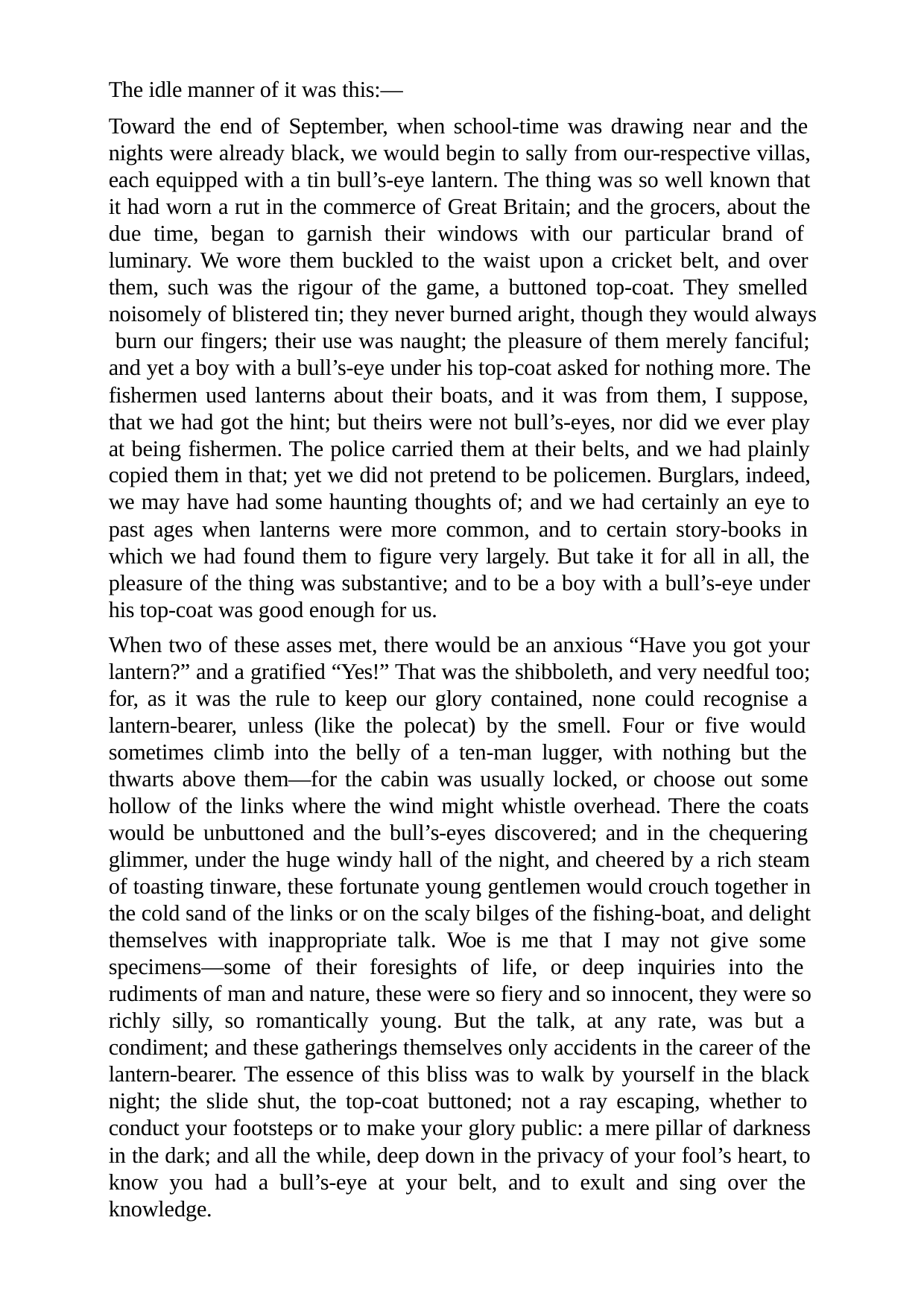

The idle manner of it was this:—
Toward the end of September, when school-time was drawing near and the  nights were already black, we would begin to sally from our-respective villas,  each equipped with a tin bull’s-eye lantern. The thing was so well known that  it had worn a rut in the commerce of Great Britain; and the grocers, about the  due time, began to garnish their windows with our particular brand of  luminary. We wore them buckled to the waist upon a cricket belt, and over  them, such was the rigour of the game, a buttoned top-coat. They smelled  noisomely of blistered tin; they never burned aright, though they would always  burn our fingers; their use was naught; the pleasure of them merely fanciful;  and yet a boy with a bull’s-eye under his top-coat asked for nothing more. The  fishermen used lanterns about their boats, and it was from them, I suppose,  that we had got the hint; but theirs were not bull’s-eyes, nor did we ever play  at being fishermen. The police carried them at their belts, and we had plainly  copied them in that; yet we did not pretend to be policemen. Burglars, indeed,  we may have had some haunting thoughts of; and we had certainly an eye to  past ages when lanterns were more common, and to certain story-books in  which we had found them to figure very largely. But take it for all in all, the  pleasure of the thing was substantive; and to be a boy with a bull’s-eye under  his top-coat was good enough for us.
When two of these asses met, there would be an anxious “Have you got your  lantern?” and a gratified “Yes!” That was the shibboleth, and very needful too;  for, as it was the rule to keep our glory contained, none could recognise a  lantern-bearer, unless (like the polecat) by the smell. Four or five would  sometimes climb into the belly of a ten-man lugger, with nothing but the  thwarts above them—for the cabin was usually locked, or choose out some  hollow of the links where the wind might whistle overhead. There the coats  would be unbuttoned and the bull’s-eyes discovered; and in the chequering  glimmer, under the huge windy hall of the night, and cheered by a rich steam  of toasting tinware, these fortunate young gentlemen would crouch together in  the cold sand of the links or on the scaly bilges of the fishing-boat, and delight  themselves with inappropriate talk. Woe is me that I may not give some  specimens—some of their foresights of life, or deep inquiries into the  rudiments of man and nature, these were so fiery and so innocent, they were so  richly silly, so romantically young. But the talk, at any rate, was but a  condiment; and these gatherings themselves only accidents in the career of the  lantern-bearer. The essence of this bliss was to walk by yourself in the black  night; the slide shut, the top-coat buttoned; not a ray escaping, whether to  conduct your footsteps or to make your glory public: a mere pillar of darkness  in the dark; and all the while, deep down in the privacy of your fool’s heart, to  know you had a bull’s-eye at your belt, and to exult and sing over the  knowledge.